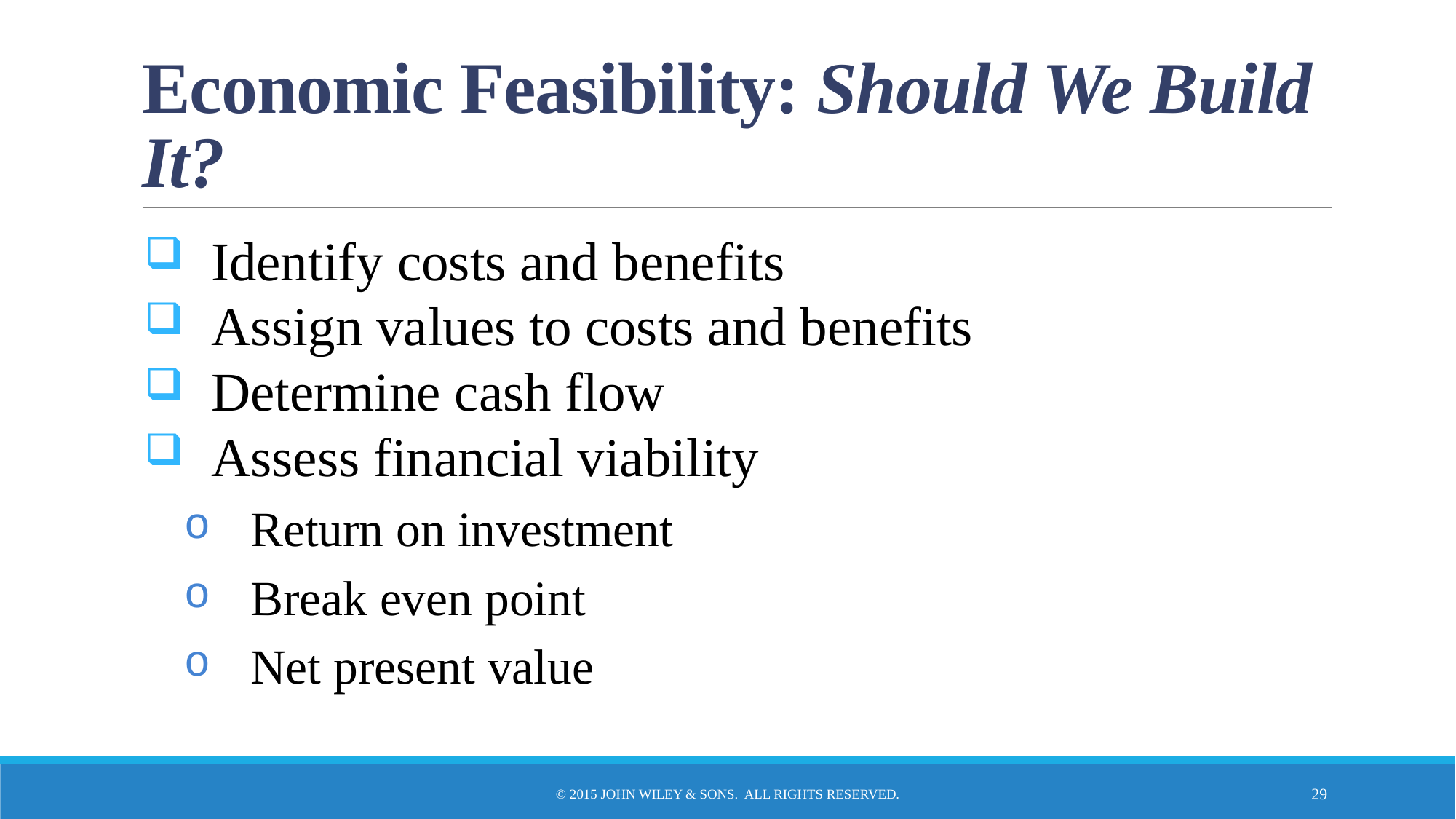

# Economic Feasibility: Should We Build It?
Identify costs and benefits
Assign values to costs and benefits
Determine cash flow
Assess financial viability
Return on investment
Break even point
Net present value

© 2015 John Wiley & Sons.  All Rights Reserved.
29